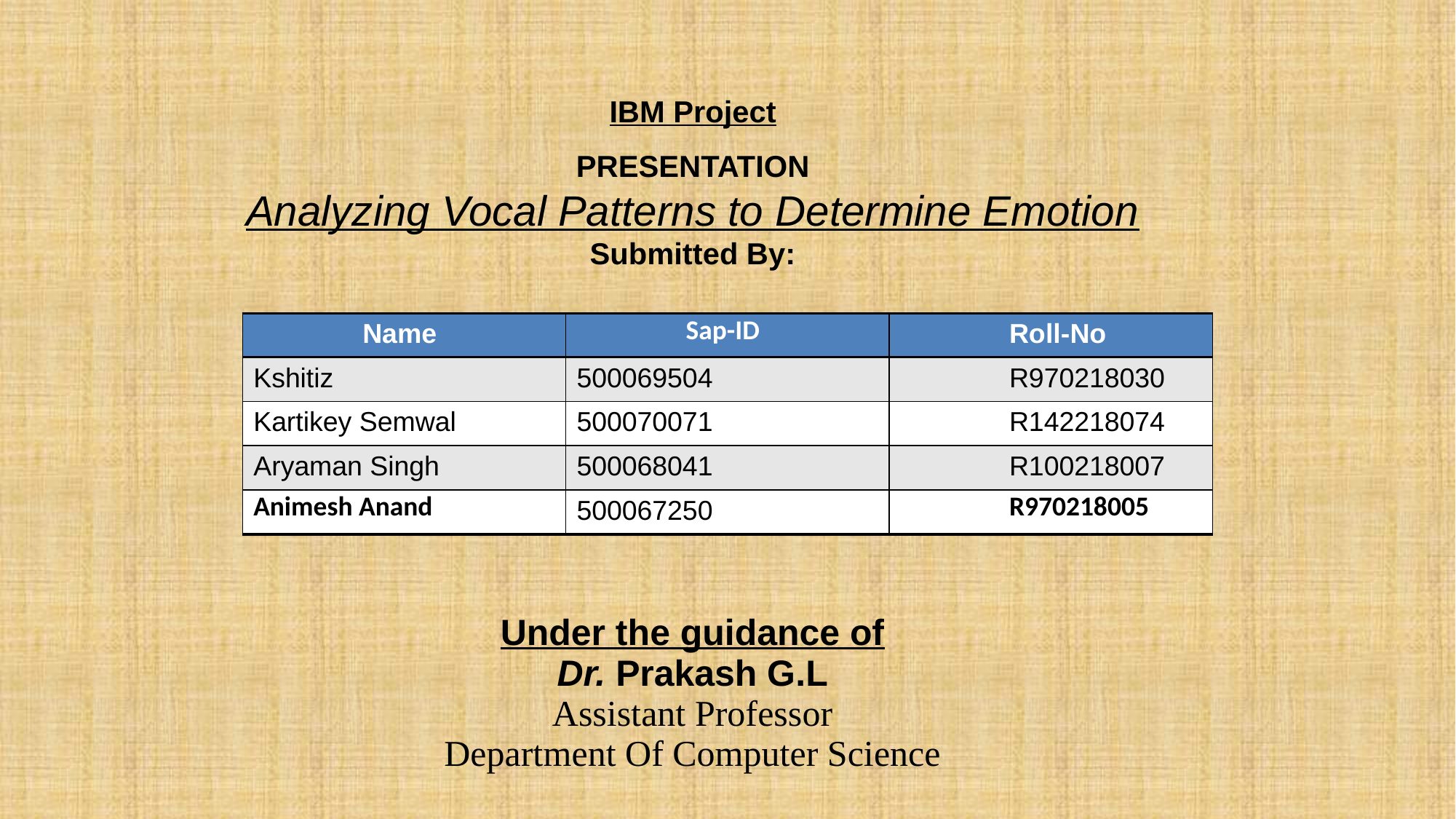

IBM Project
PRESENTATION
Analyzing Vocal Patterns to Determine Emotion
Submitted By:
| Name | Sap-ID | Roll-No |
| --- | --- | --- |
| Kshitiz | 500069504 | R970218030 |
| Kartikey Semwal | 500070071 | R142218074 |
| Aryaman Singh | 500068041 | R100218007 |
| Animesh Anand | 500067250 | R970218005 |
# Under the guidance of Dr. Prakash G.L Assistant Professor Department Of Computer Science